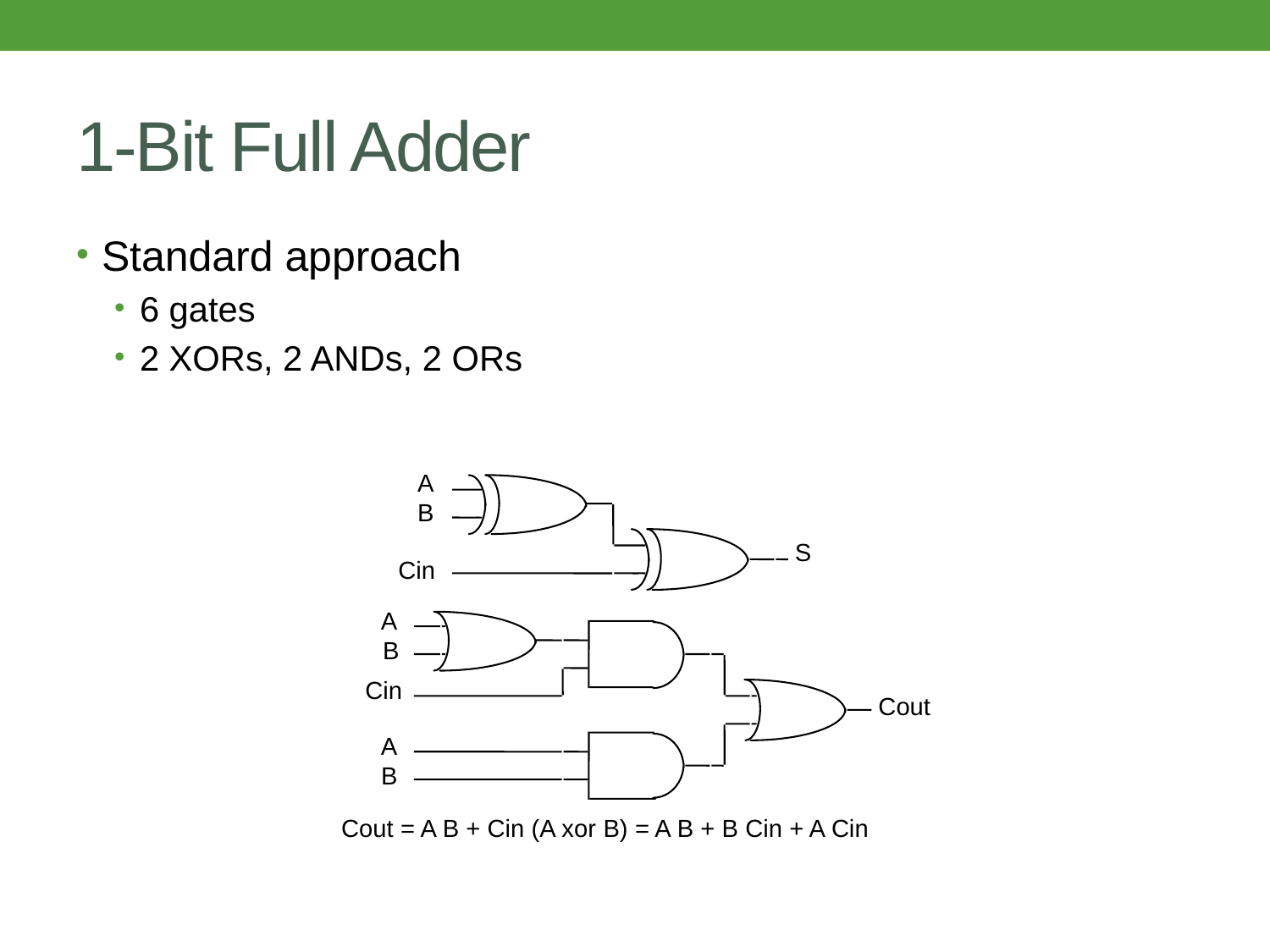

# 1-Bit Full Adder
Standard approach
6 gates
2 XORs, 2 ANDs, 2 ORs
A

B

S

Cin

A

B

Cin

Cout

A

B

Cout = A B + Cin (A xor B) = A B + B Cin + A Cin